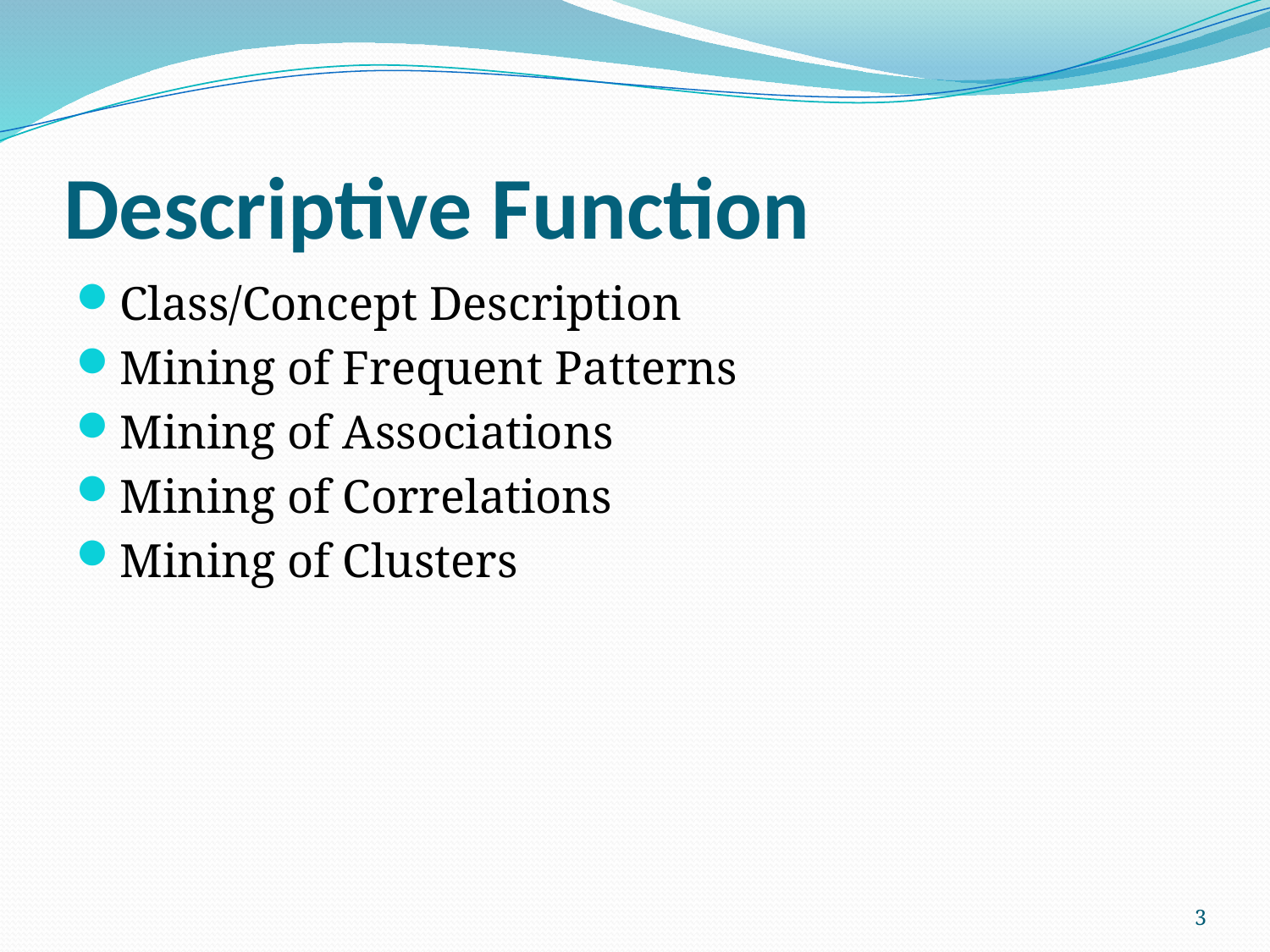

# Descriptive Function
Class/Concept Description
Mining of Frequent Patterns
Mining of Associations
Mining of Correlations
Mining of Clusters
3